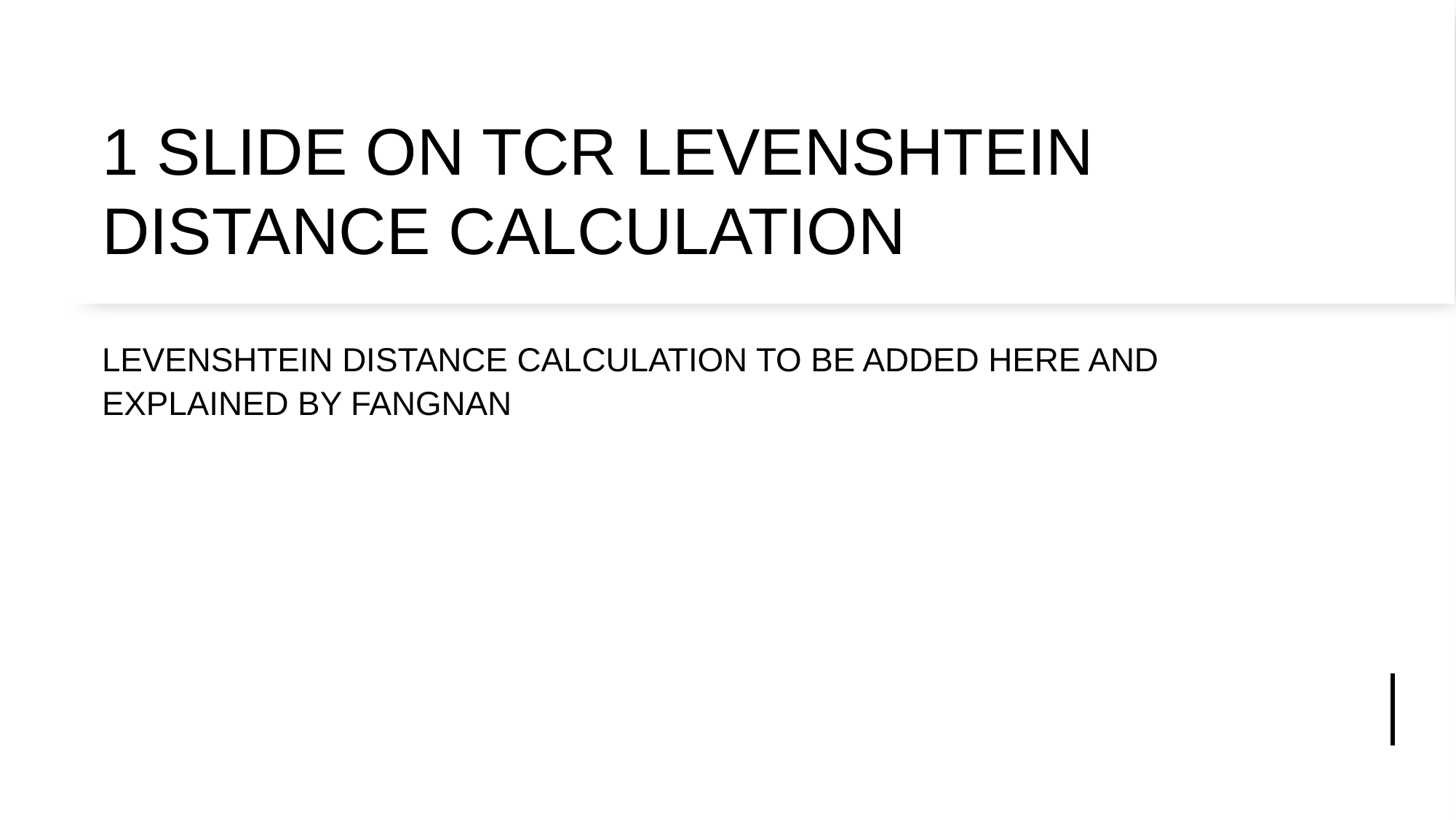

# 1 SLIDE ON TCR LEVENSHTEIN DISTANCE CALCULATION
LEVENSHTEIN DISTANCE CALCULATION TO BE ADDED HERE AND EXPLAINED BY FANGNAN